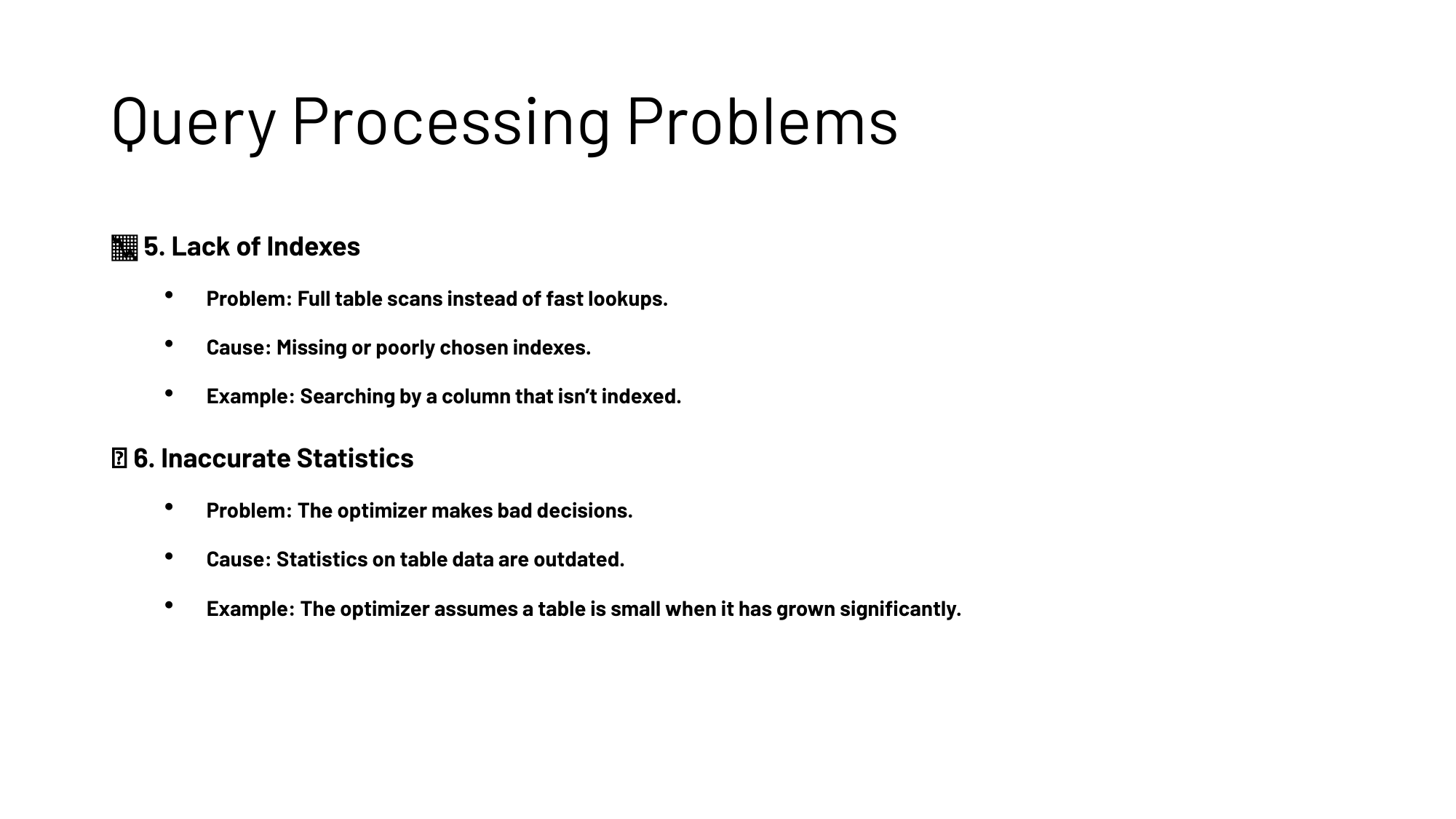

# Query Processing Problems
📉 5. Lack of Indexes
Problem: Full table scans instead of fast lookups.
Cause: Missing or poorly chosen indexes.
Example: Searching by a column that isn’t indexed.
🧮 6. Inaccurate Statistics
Problem: The optimizer makes bad decisions.
Cause: Statistics on table data are outdated.
Example: The optimizer assumes a table is small when it has grown significantly.